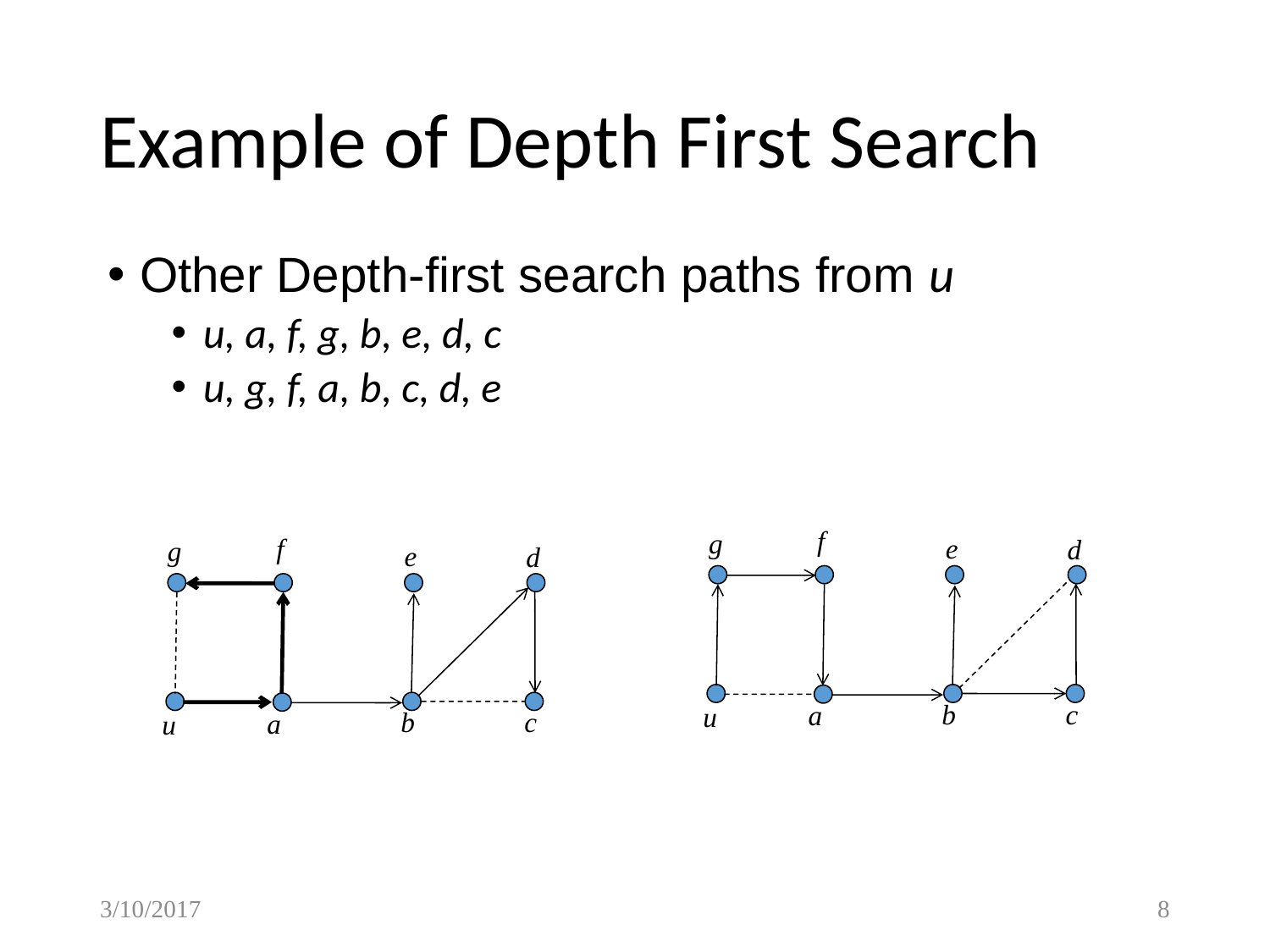

# Example of Depth First Search
Other Depth-first search paths from u
u, a, f, g, b, e, d, c
u, g, f, a, b, c, d, e

f
g
f
e
d
g
e
d

b
c
a

u

b
c
a
u

3/10/2017
8